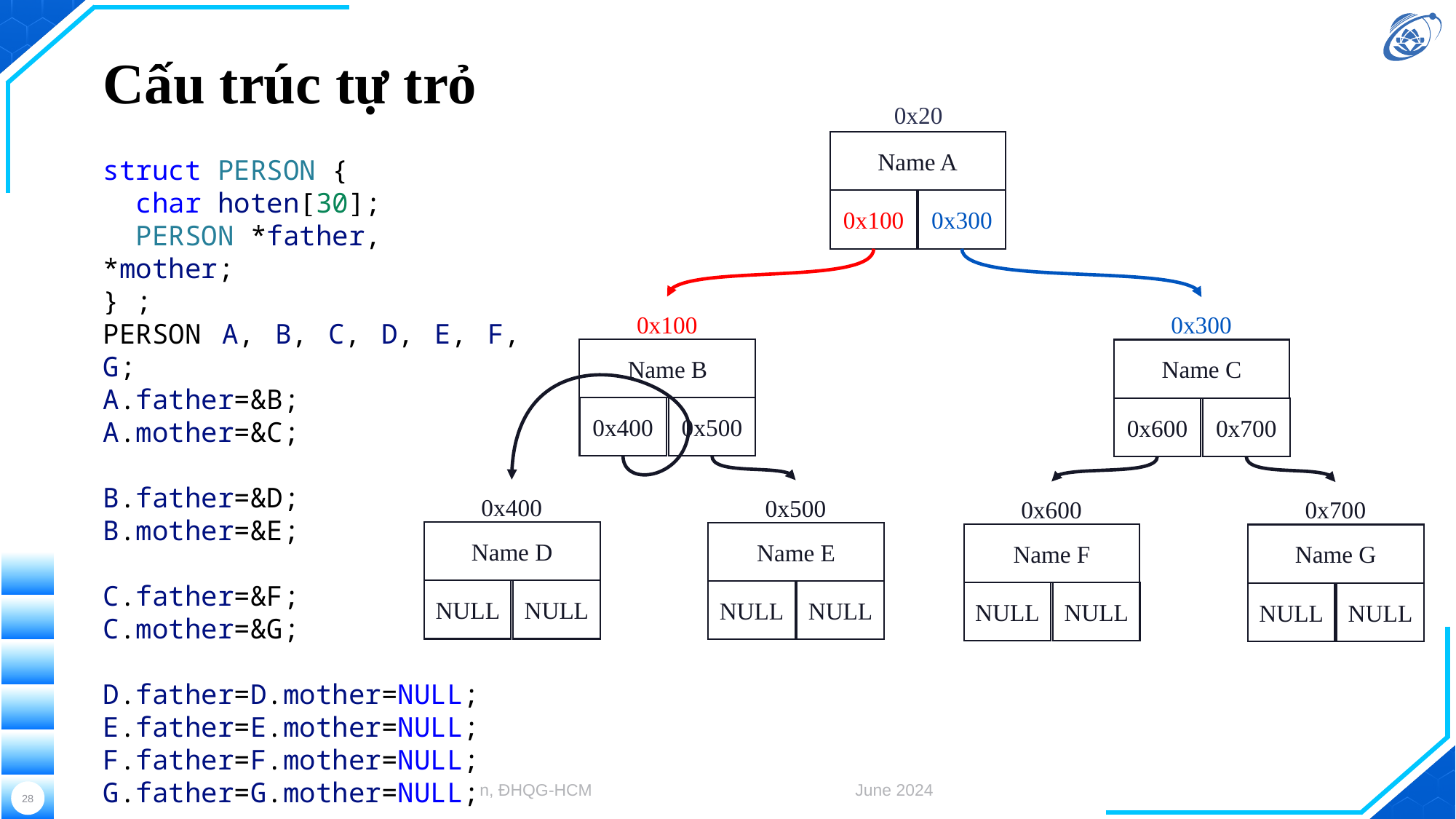

# Cấu trúc tự trỏ
0x20
Name A
0x300
0x100
0x100
Name B

0x500
0x400
0x300
Name C
0x700
0x600
0x400
Name D

NULL
NULL
0x500
Name E
NULL
NULL
0x600
Name F

NULL
NULL
0x700
Name G
NULL
NULL
struct PERSON {
  char hoten[30];
  PERSON *father, *mother;
} ;
PERSON A, B, C, D, E, F, G;
A.father=&B;
A.mother=&C;
B.father=&D;
B.mother=&E;
C.father=&F;
C.mother=&G;
D.father=D.mother=NULL;
E.father=E.mother=NULL;
F.father=F.mother=NULL;
G.father=G.mother=NULL;
Thực hiện bởi Trường Đại học Công nghệ Thông tin, ĐHQG-HCM
June 2024
28